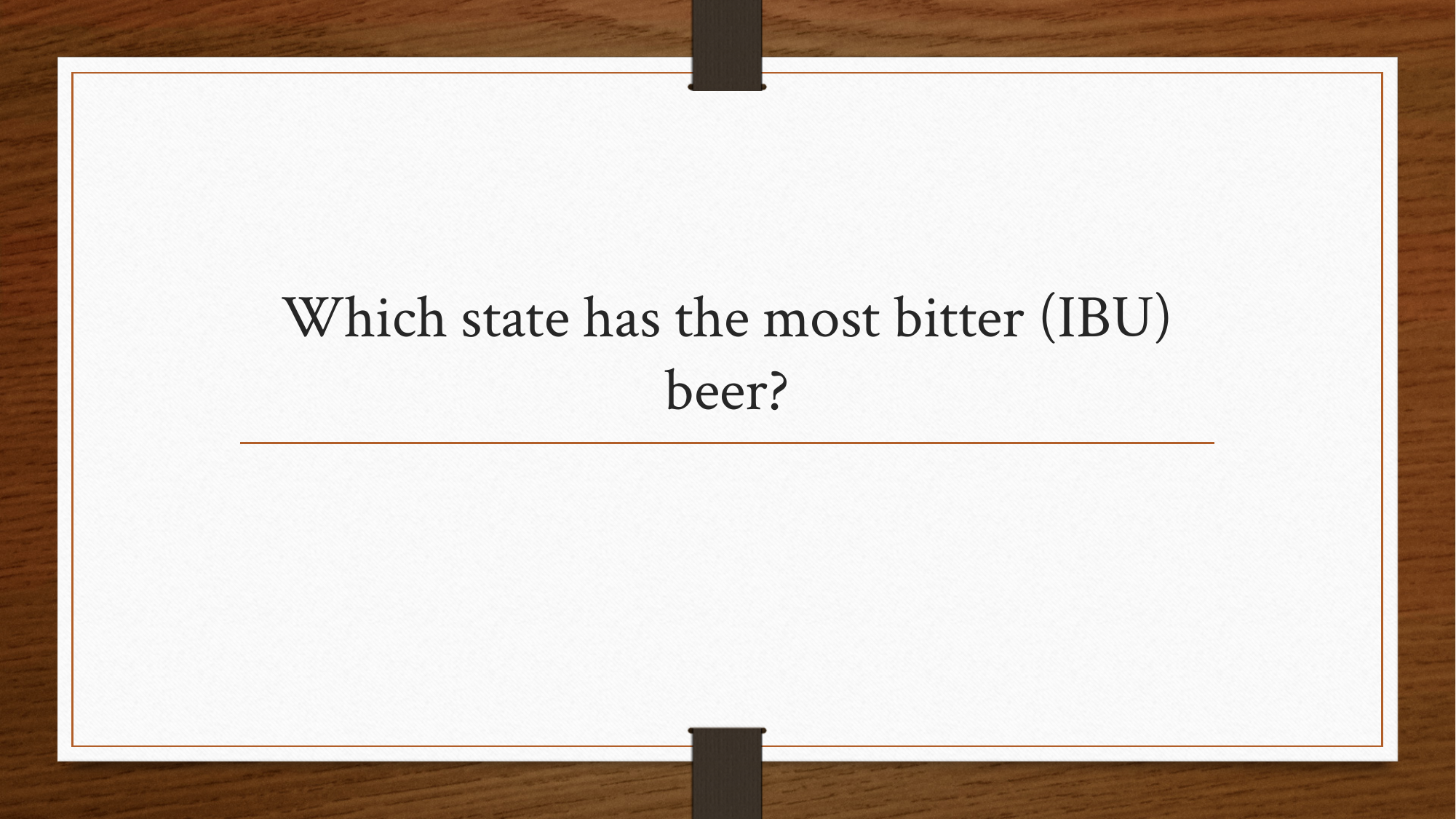

# Which state has the most bitter (IBU) beer?